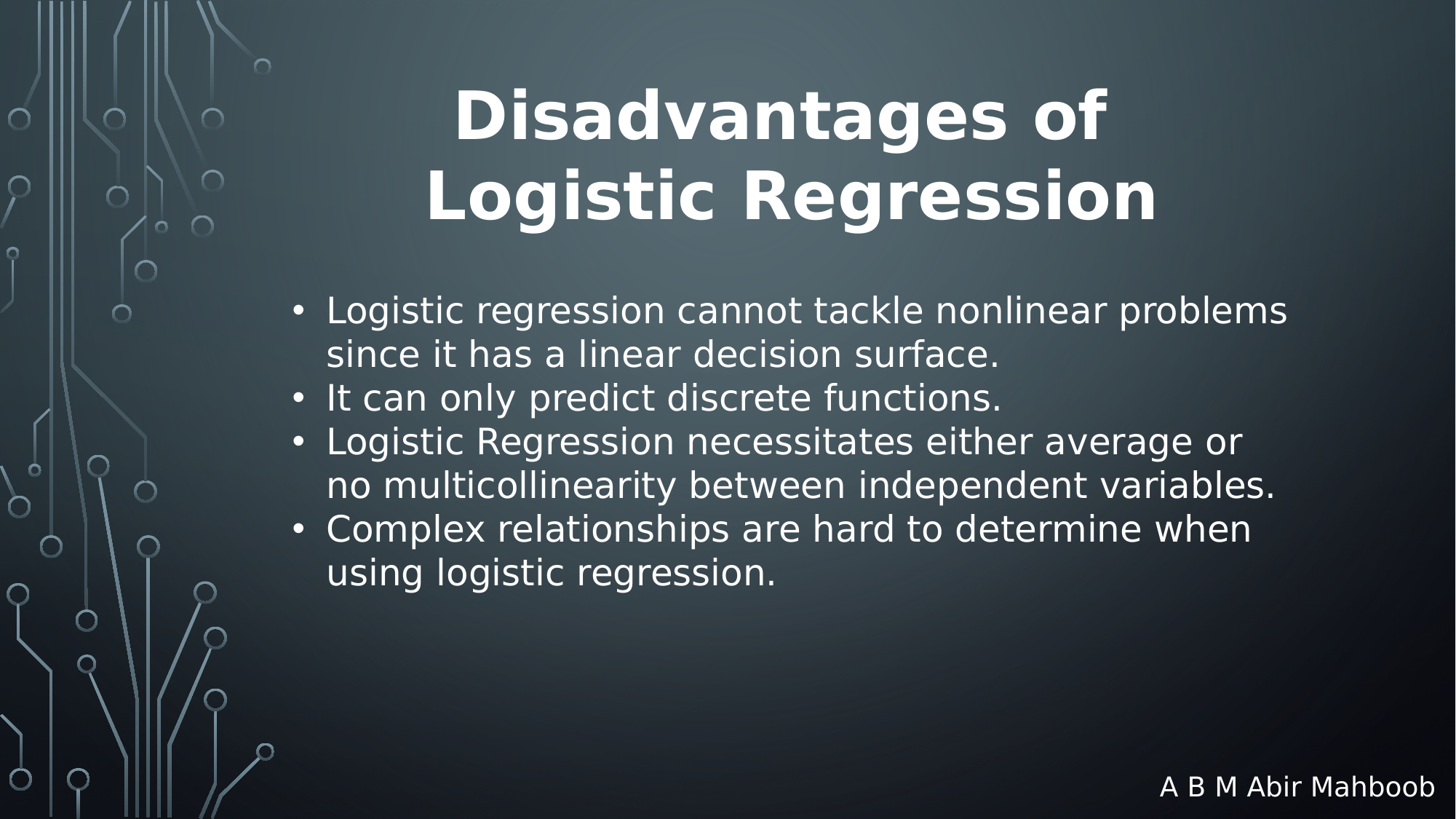

Disadvantages of
Logistic Regression
Logistic regression cannot tackle nonlinear problems since it has a linear decision surface.
It can only predict discrete functions.
Logistic Regression necessitates either average or no multicollinearity between independent variables.
Complex relationships are hard to determine when using logistic regression.
A B M Abir Mahboob